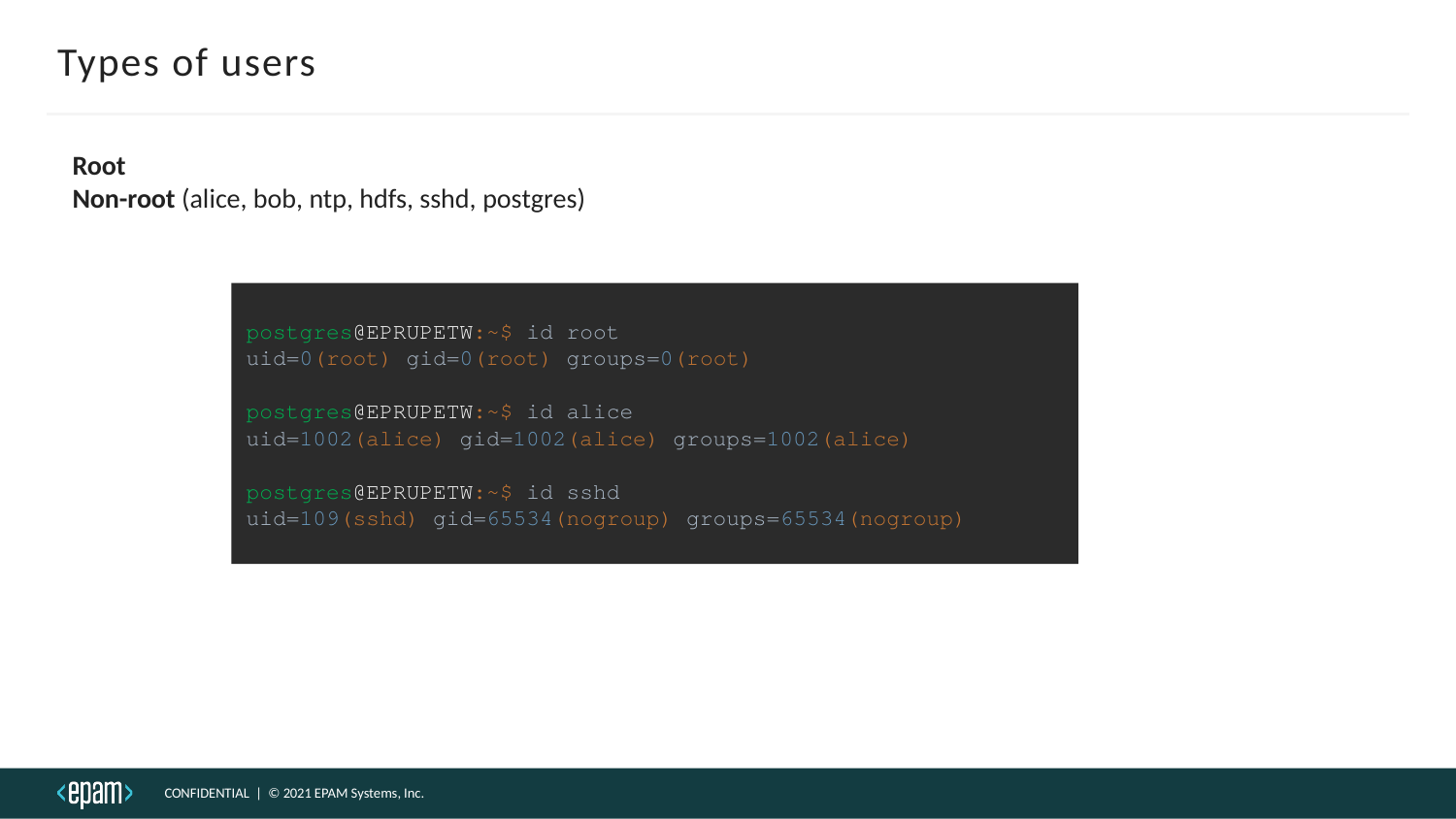

# Types of users
Root
Non-root (alice, bob, ntp, hdfs, sshd, postgres)

postgres@EPRUPETW:~$ id root
uid=0(root) gid=0(root) groups=0(root)

postgres@EPRUPETW:~$ id alice
uid=1002(alice) gid=1002(alice) groups=1002(alice)
postgres@EPRUPETW:~$ id sshd
uid=109(sshd) gid=65534(nogroup) groups=65534(nogroup)